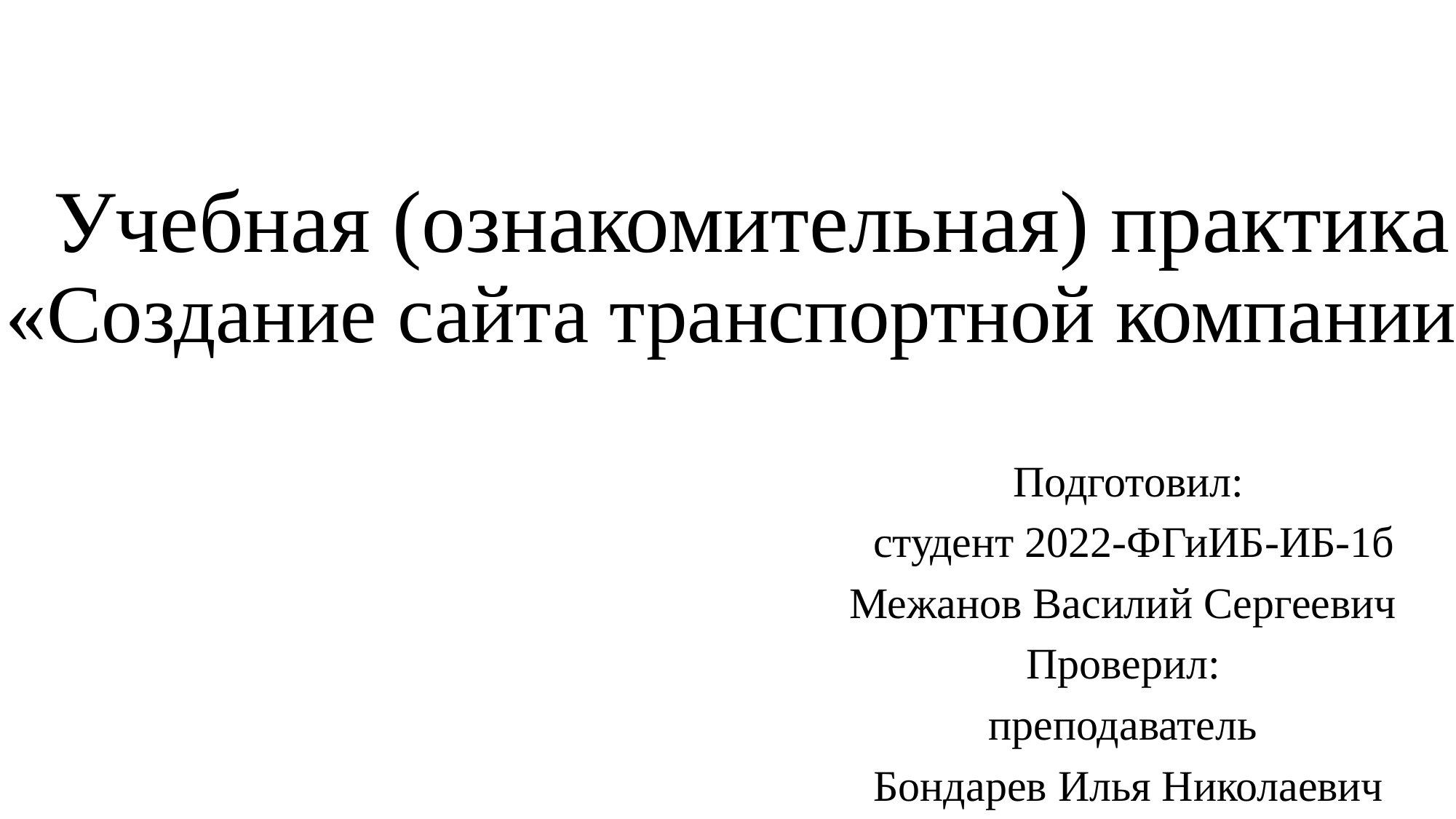

# Учебная (ознакомительная) практика «Создание сайта транспортной компании»
Подготовил:
 студент 2022-ФГиИБ-ИБ-1б
Межанов Василий Сергеевич
Проверил:
преподаватель
Бондарев Илья Николаевич